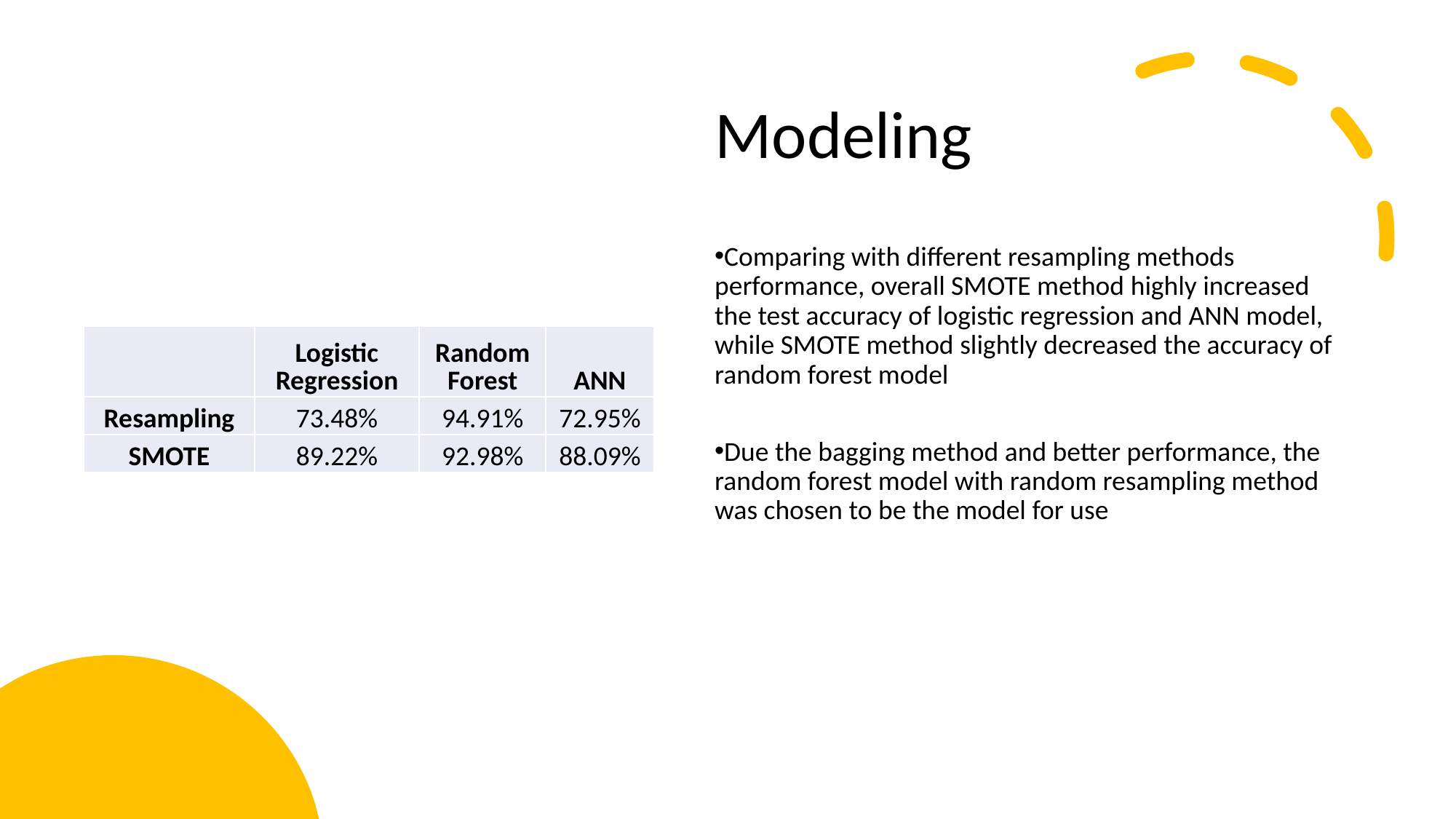

Modeling

Comparing with different resampling methods performance, overall SMOTE method highly increased the test accuracy of logistic regression and ANN model, while SMOTE method slightly decreased the accuracy of random forest model

Due the bagging method and better performance, the random forest model with random resampling method was chosen to be the model for use
|  | Logistic Regression | Random Forest | ANN |
| --- | --- | --- | --- |
| Resampling | 73.48% | 94.91% | 72.95% |
| SMOTE | 89.22% | 92.98% | 88.09% |